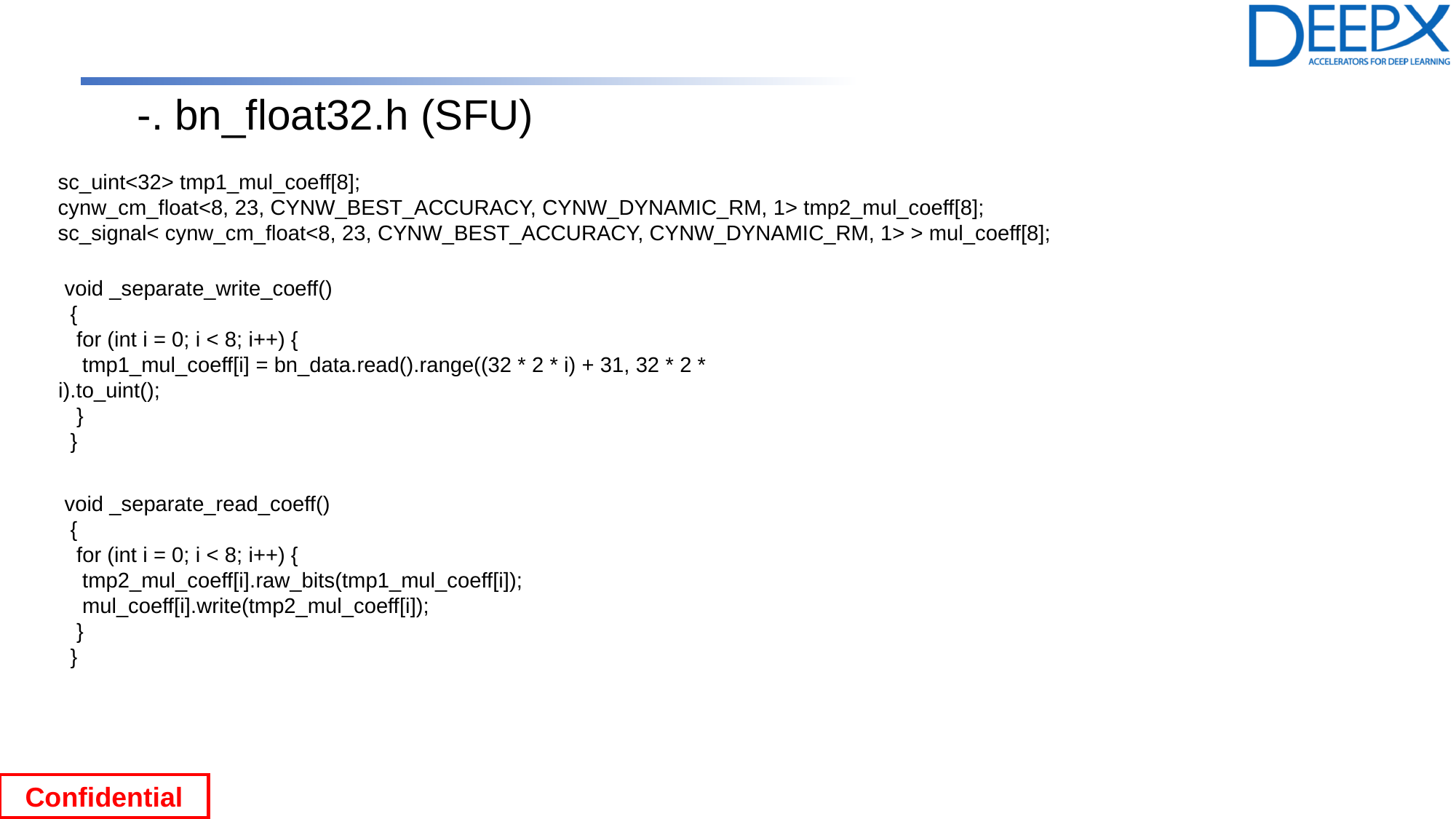

-. bn_float32.h (SFU)
  sc_uint<32> tmp1_mul_coeff[8];
  cynw_cm_float<8, 23, CYNW_BEST_ACCURACY, CYNW_DYNAMIC_RM, 1> tmp2_mul_coeff[8];
  sc_signal< cynw_cm_float<8, 23, CYNW_BEST_ACCURACY, CYNW_DYNAMIC_RM, 1> > mul_coeff[8];
 void _separate_write_coeff()
  {
   for (int i = 0; i < 8; i++) {
    tmp1_mul_coeff[i] = bn_data.read().range((32 * 2 * i) + 31, 32 * 2 * i).to_uint();
   }
  }
 void _separate_read_coeff()
  {
   for (int i = 0; i < 8; i++) {
    tmp2_mul_coeff[i].raw_bits(tmp1_mul_coeff[i]);
    mul_coeff[i].write(tmp2_mul_coeff[i]);
   }
  }